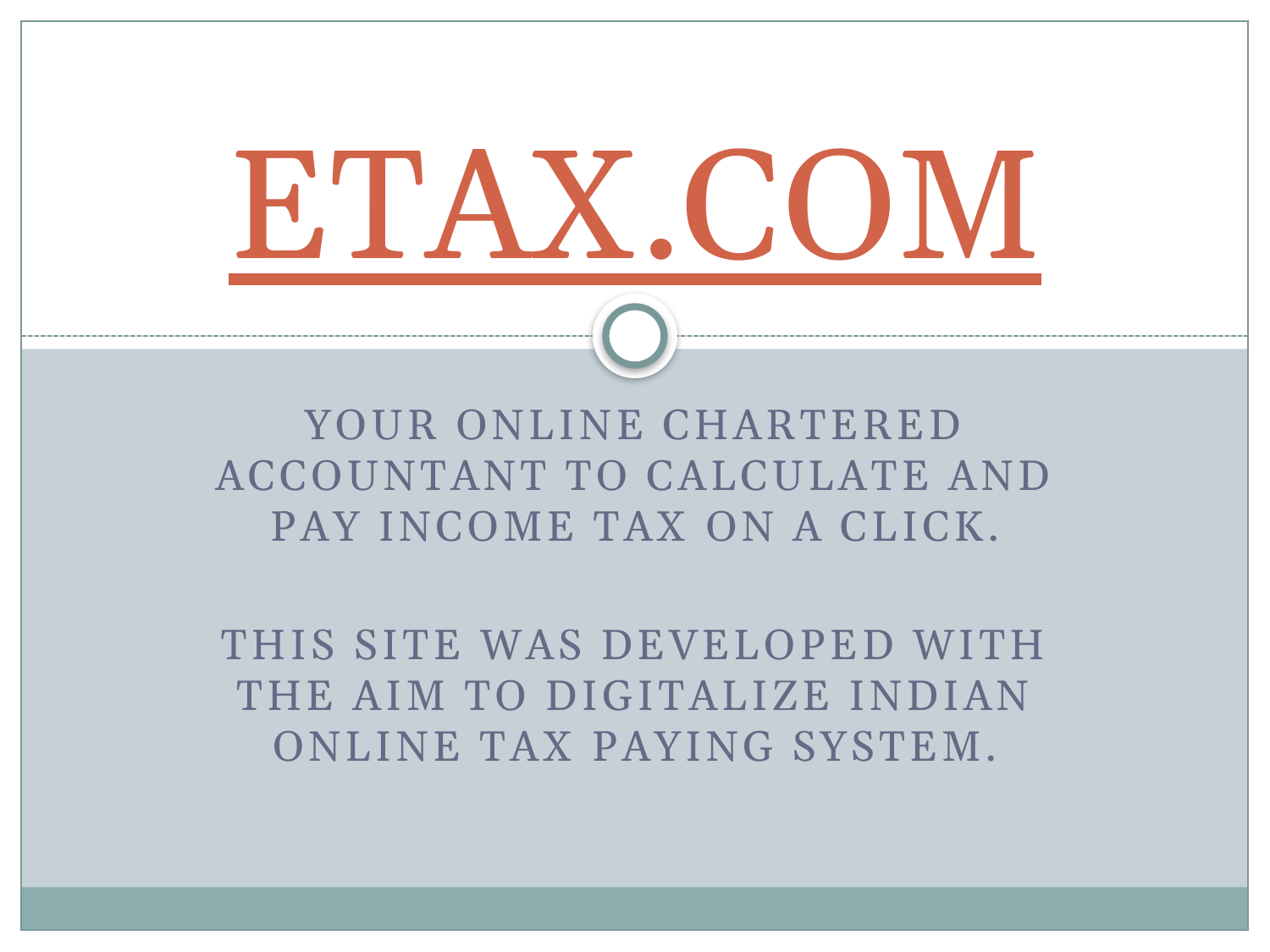

# ETAX.COM
YOUR ONLINE CHARTERED ACCOUNTANT TO CALCULATE AND PAY INCOME TAX ON A CLICK.

This site was developed with the aim to digitalize indian online tax paying system.